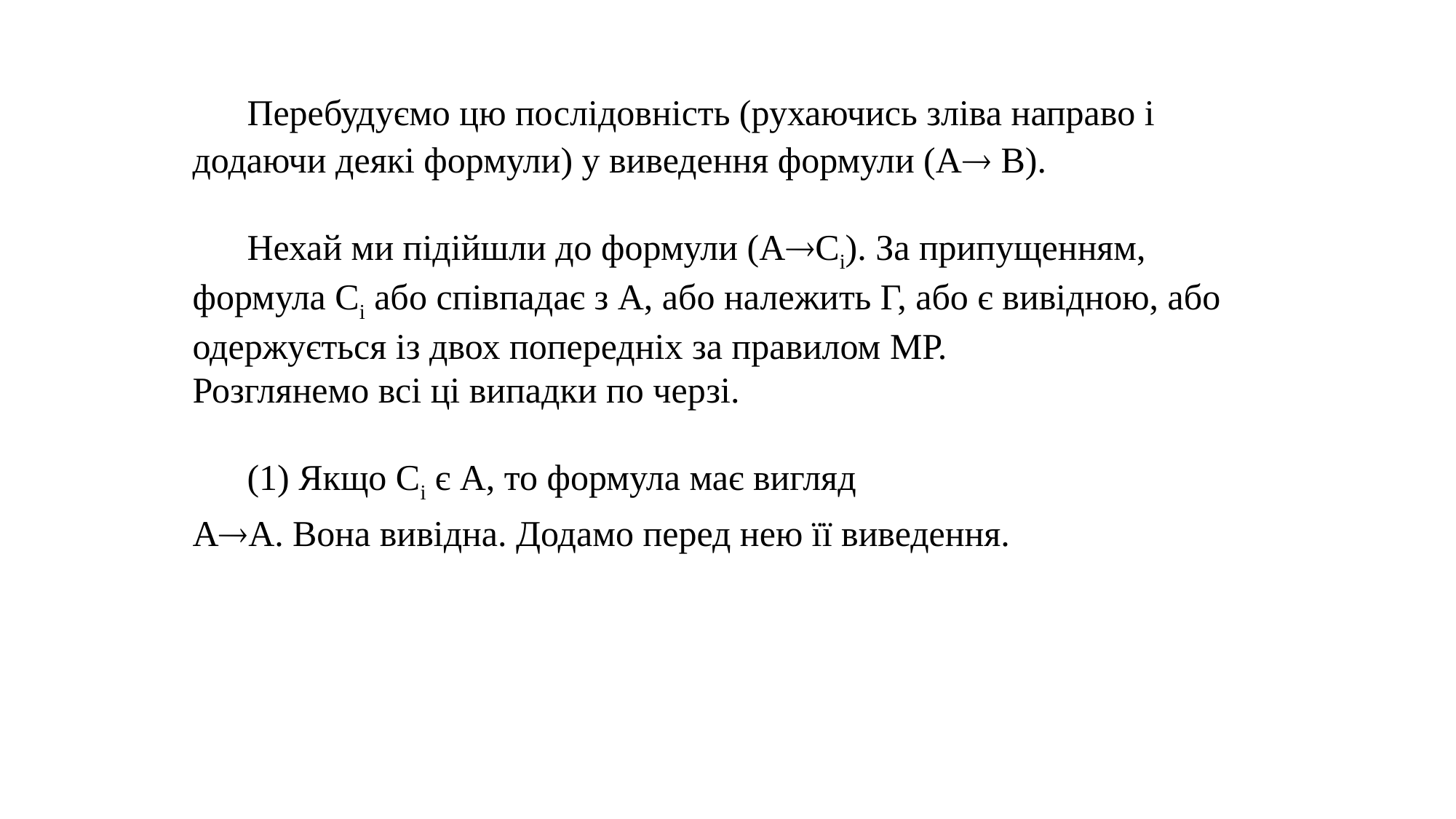

Перебудуємо цю послідовність (рухаючись зліва направо і додаючи деякі формули) у виведення формули (А→ В).

      Нехай ми підійшли до формули (А→Сi). За припущенням, формула Сi або співпадає з А, або належить Г, або є вивідною, або одержується із двох попередніх за правилом МР.
Розглянемо всі ці випадки по черзі.

      (1) Якщо Сi є А, то формула має вигляд
А→А. Вона вивідна. Додамо перед нею її виведення.